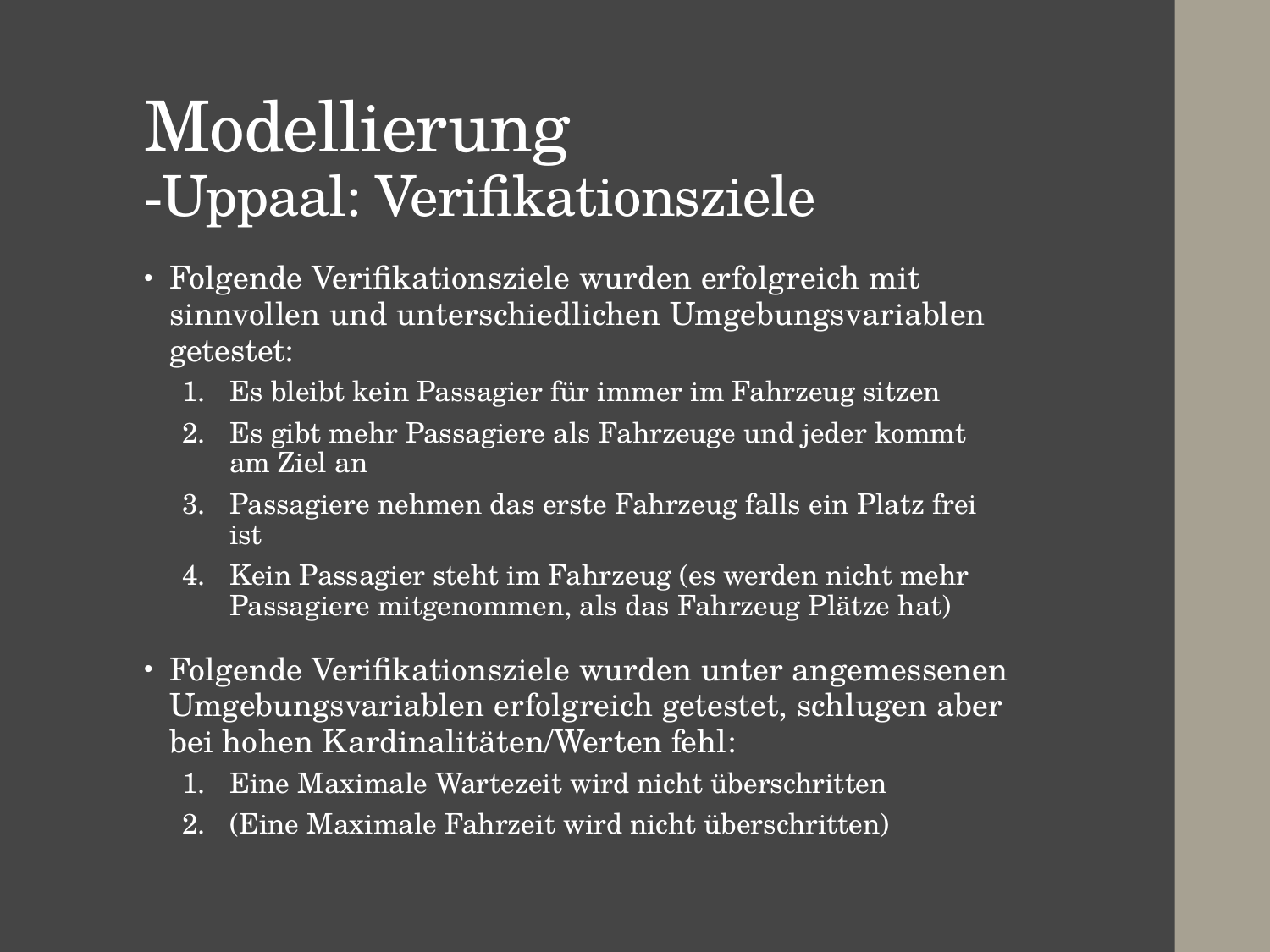

# Modellierung -Uppaal: Verifikationsziele
Folgende Verifikationsziele wurden erfolgreich mit sinnvollen und unterschiedlichen Umgebungsvariablen getestet:
Es bleibt kein Passagier für immer im Fahrzeug sitzen
Es gibt mehr Passagiere als Fahrzeuge und jeder kommt am Ziel an
Passagiere nehmen das erste Fahrzeug falls ein Platz frei ist
Kein Passagier steht im Fahrzeug (es werden nicht mehr Passagiere mitgenommen, als das Fahrzeug Plätze hat)
Folgende Verifikationsziele wurden unter angemessenen Umgebungsvariablen erfolgreich getestet, schlugen aber bei hohen Kardinalitäten/Werten fehl:
Eine Maximale Wartezeit wird nicht überschritten
(Eine Maximale Fahrzeit wird nicht überschritten)